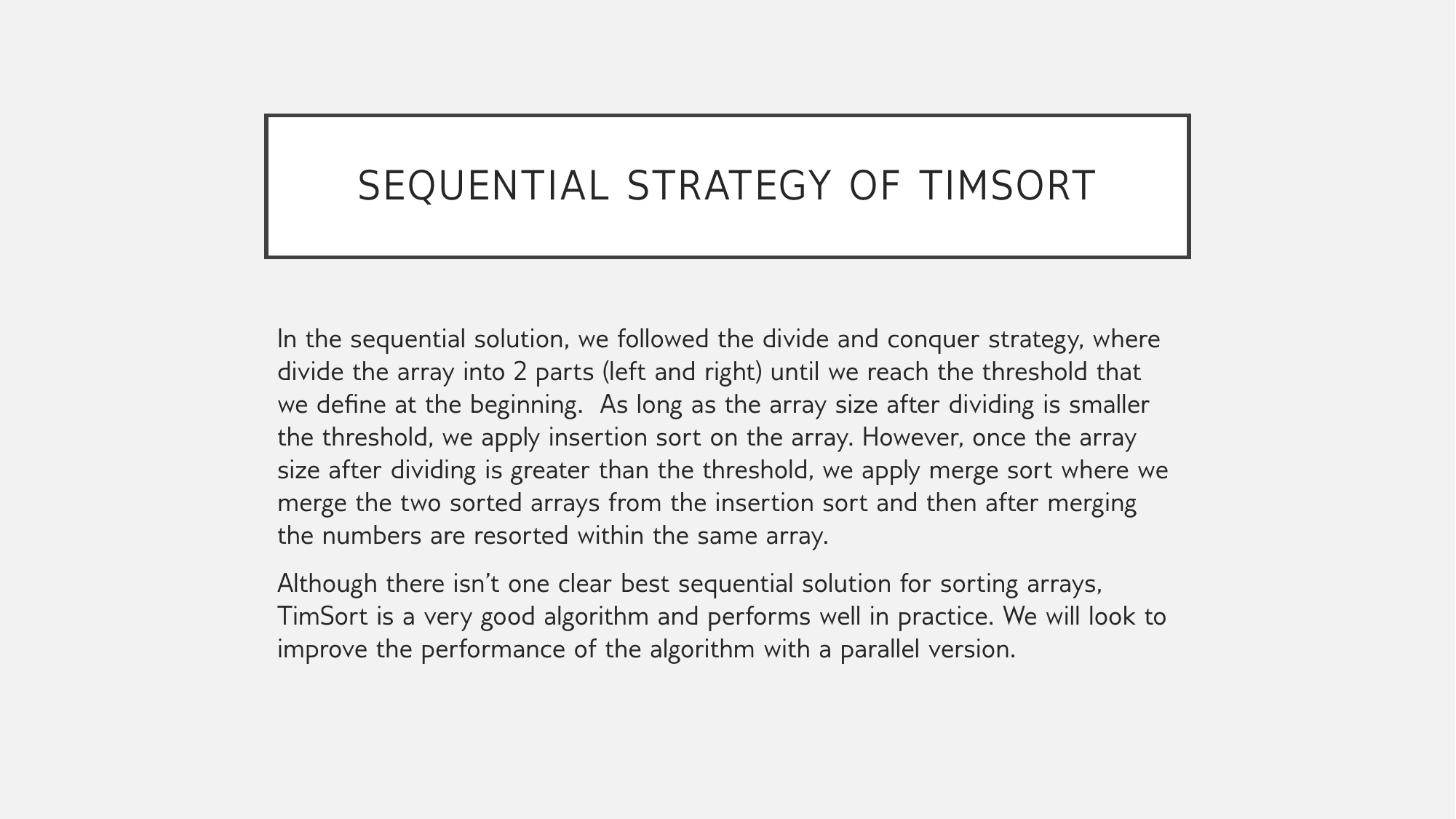

# Sequential Strategy of Timsort
In the sequential solution, we followed the divide and conquer strategy, where divide the array into 2 parts (left and right) until we reach the threshold that we define at the beginning.  As long as the array size after dividing is smaller the threshold, we apply insertion sort on the array. However, once the array size after dividing is greater than the threshold, we apply merge sort where we merge the two sorted arrays from the insertion sort and then after merging the numbers are resorted within the same array.
Although there isn’t one clear best sequential solution for sorting arrays, TimSort is a very good algorithm and performs well in practice. We will look to improve the performance of the algorithm with a parallel version.